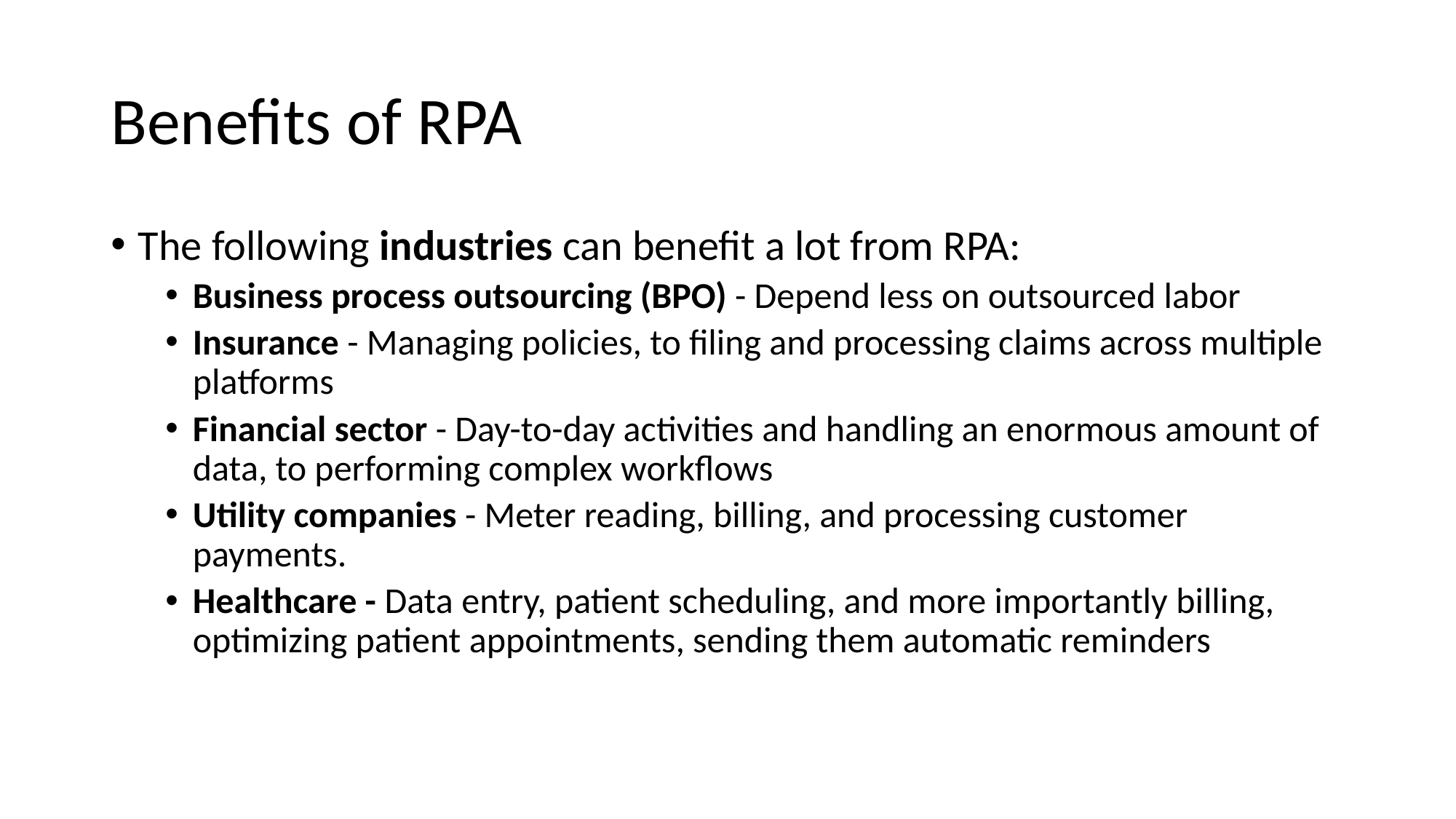

# Benefits of RPA
The following industries can benefit a lot from RPA:
Business process outsourcing (BPO) - Depend less on outsourced labor
Insurance - Managing policies, to filing and processing claims across multiple platforms
Financial sector - Day-to-day activities and handling an enormous amount of data, to performing complex workflows
Utility companies - Meter reading, billing, and processing customer payments.
Healthcare - Data entry, patient scheduling, and more importantly billing, optimizing patient appointments, sending them automatic reminders